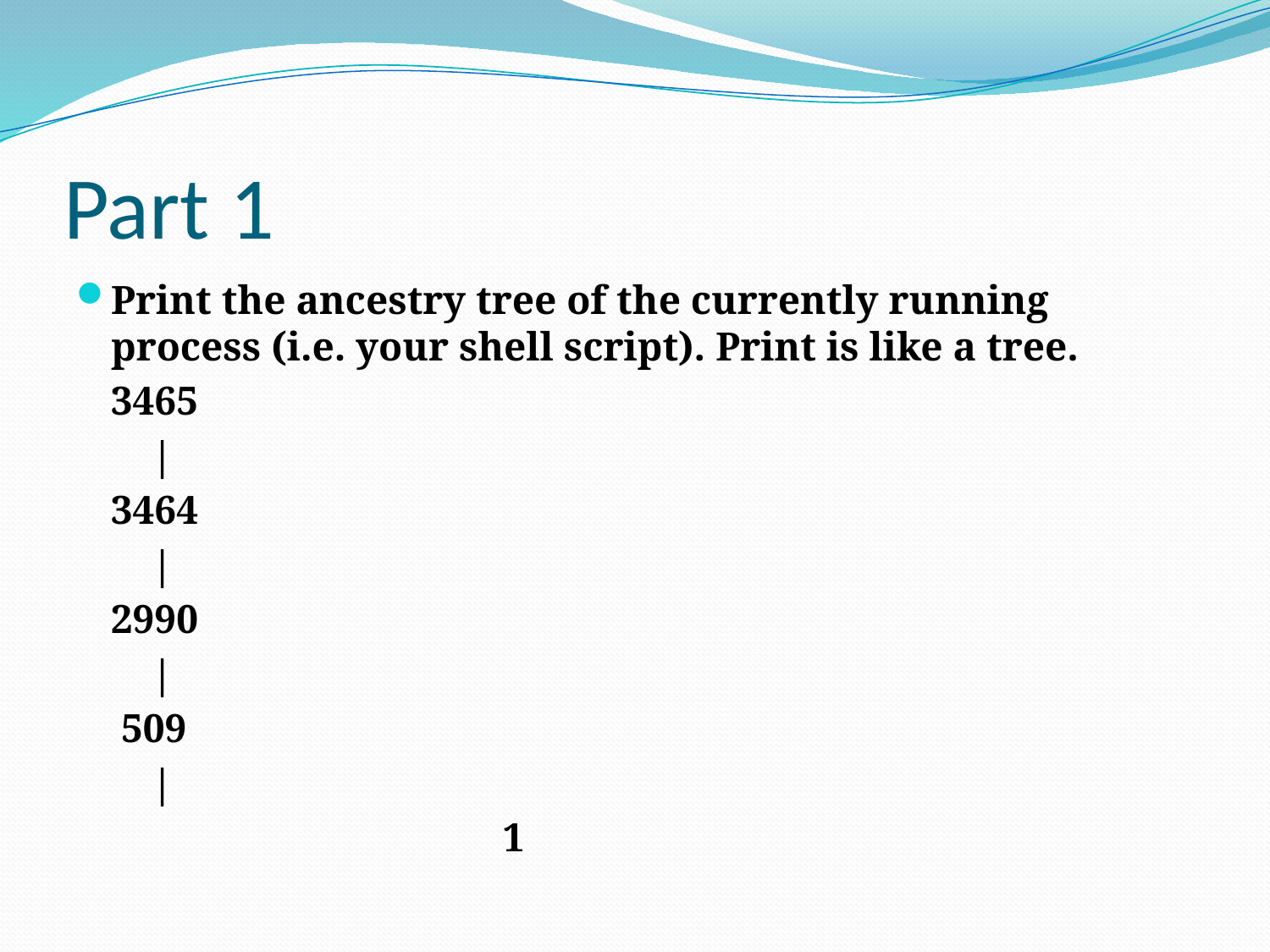

# Part 1
Print the ancestry tree of the currently running process (i.e. your shell script). Print is like a tree.
				3465
				    |
				3464
				    |
				2990
				    |
				 509
				    |
                                          1